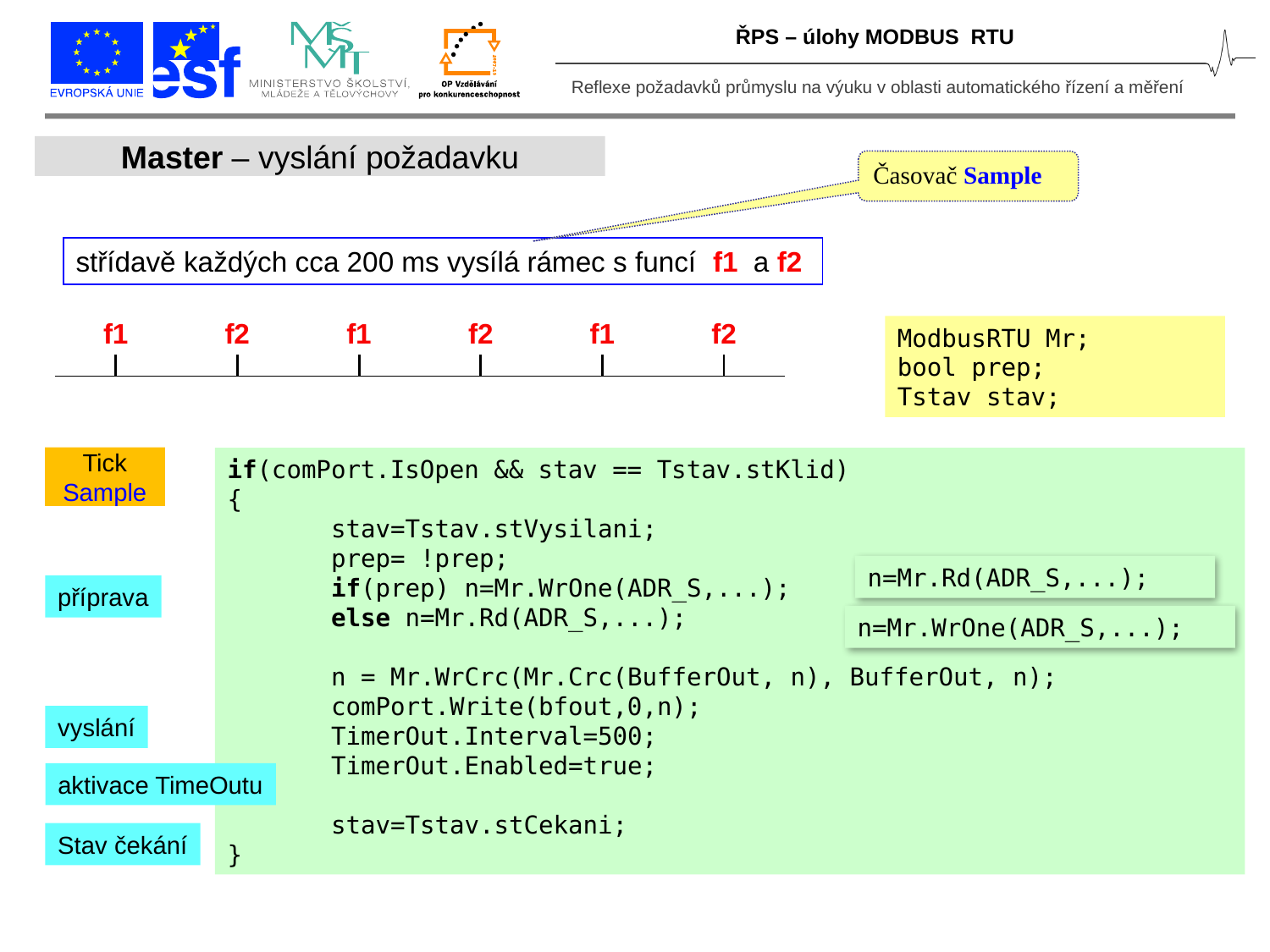

ŘPS – úlohy MODBUS  RTU

Master – vyslání požadavku
Časovač Sample
střídavě každých cca 200 ms vysílá rámec s funcí  f1  a f2
| f1 |  | f2 |  | f1 |  | f2 |  | f1 |  | f2 |  |
| --- | --- | --- | --- | --- | --- | --- | --- | --- | --- | --- | --- |
|  |  |  |  |  |  |  |  |  |  |  |  |
ModbusRTU Mr;
bool prep;
Tstav stav;
Tick
Sample
if(comPort.IsOpen && stav == Tstav.stKlid)
{
       stav=Tstav.stVysilani;
       prep= !prep;
       if(prep) n=Mr.WrOne(ADR_S,...);
       else n=Mr.Rd(ADR_S,...);

       n = Mr.WrCrc(Mr.Crc(BufferOut, n), BufferOut, n);
       comPort.Write(bfout,0,n);
       TimerOut.Interval=500;
       TimerOut.Enabled=true;

       stav=Tstav.stCekani;
}
n=Mr.Rd(ADR_S,...);
příprava
n=Mr.WrOne(ADR_S,...);
vyslání
aktivace TimeOutu
Stav čekání